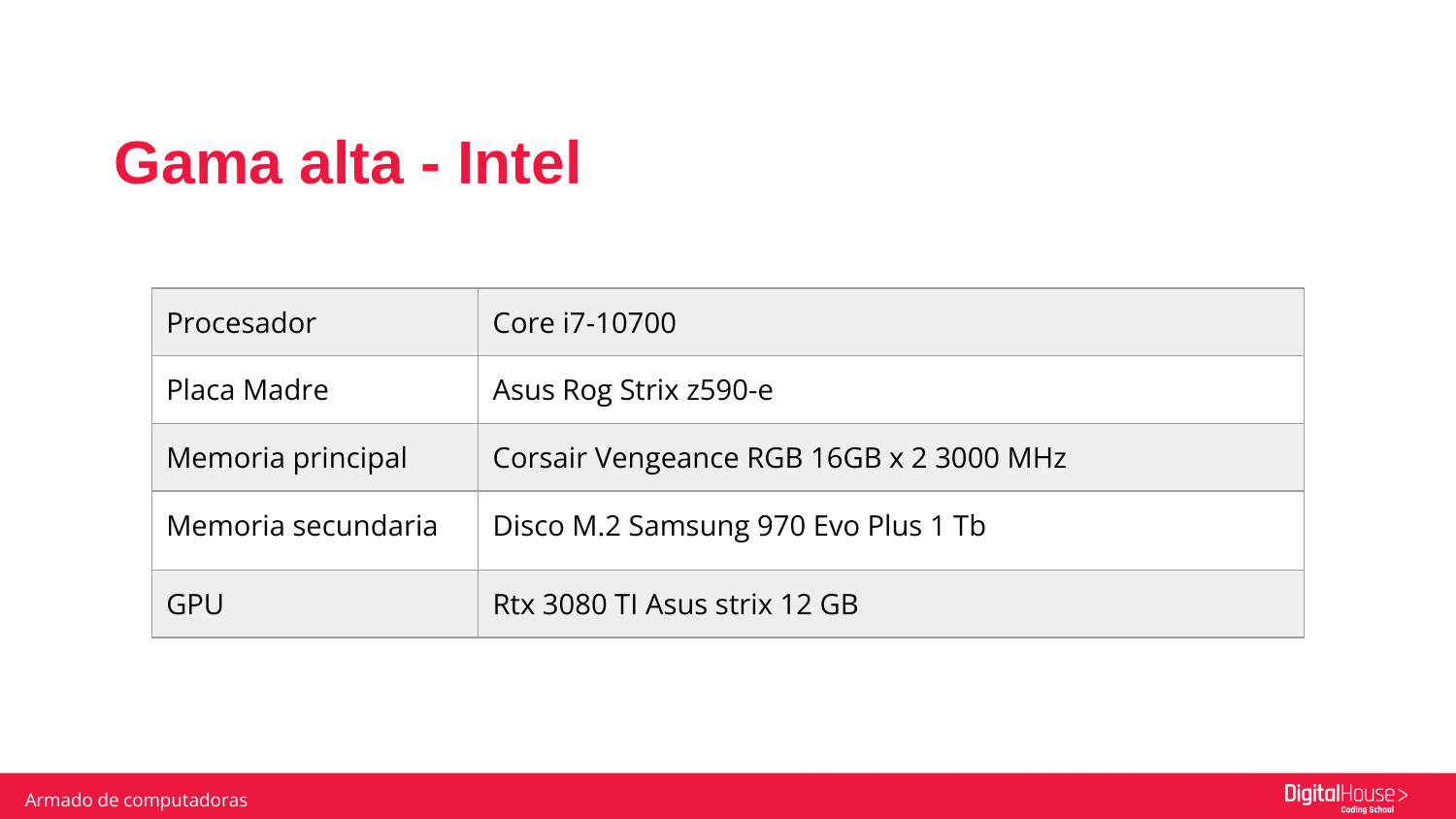

Gama alta - Intel

| Procesador | Core i7-10700 |
| --- | --- |
| Placa Madre | Asus Rog Strix z590-e |
| Memoria principal | Corsair Vengeance RGB 16GB x 2 3000 MHz |
| Memoria secundaria | Disco M.2 Samsung 970 Evo Plus 1 Tb |
| GPU | Rtx 3080 TI Asus strix 12 GB |